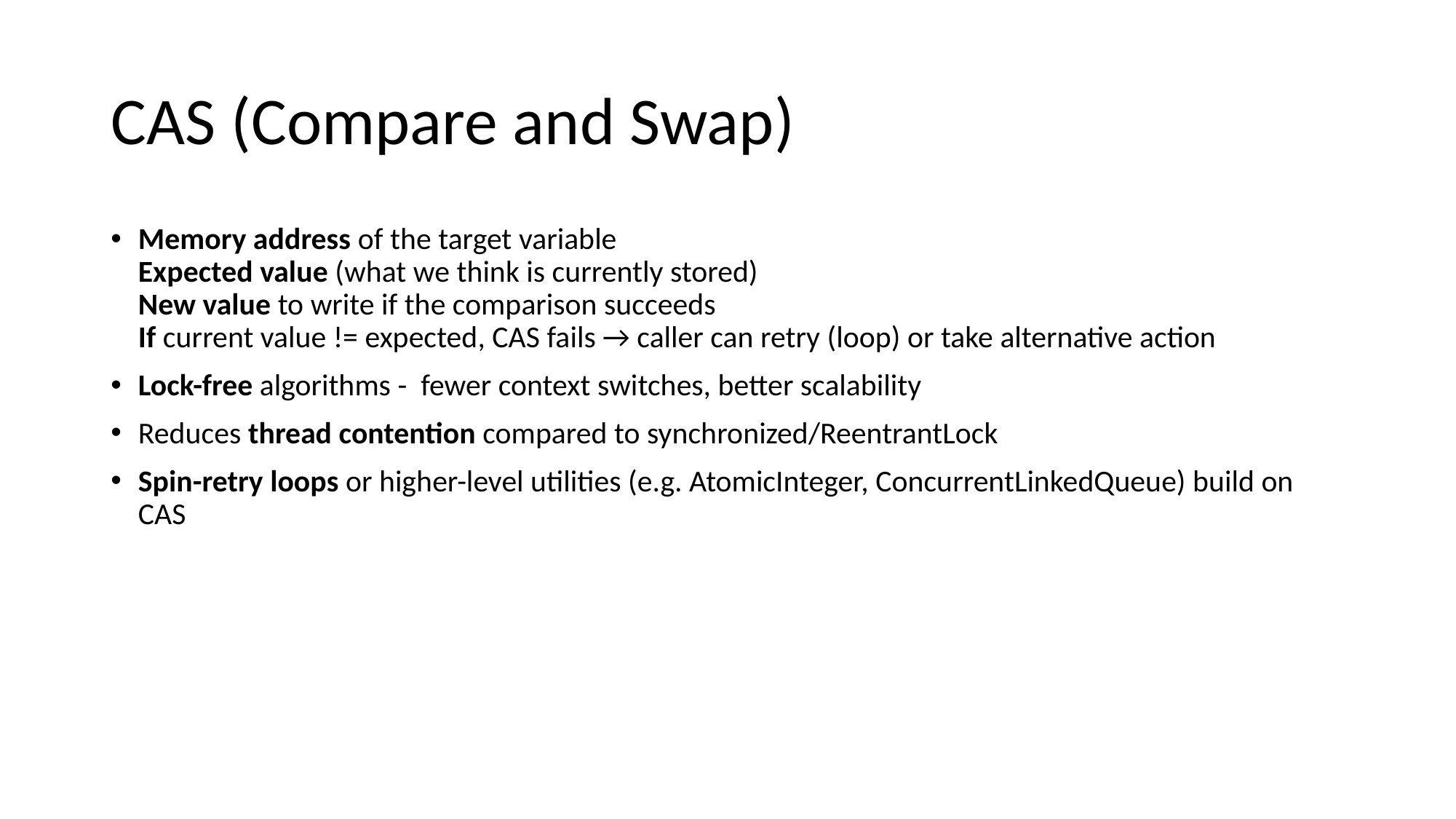

# CAS (Compare and Swap)
Memory address of the target variable
Expected value (what we think is currently stored)
New value to write if the comparison succeeds
If current value != expected, CAS fails → caller can retry (loop) or take alternative action
Lock-free algorithms -  fewer context switches, better scalability
Reduces thread contention compared to synchronized/ReentrantLock
Spin-retry loops or higher-level utilities (e.g. AtomicInteger, ConcurrentLinkedQueue) build on CAS